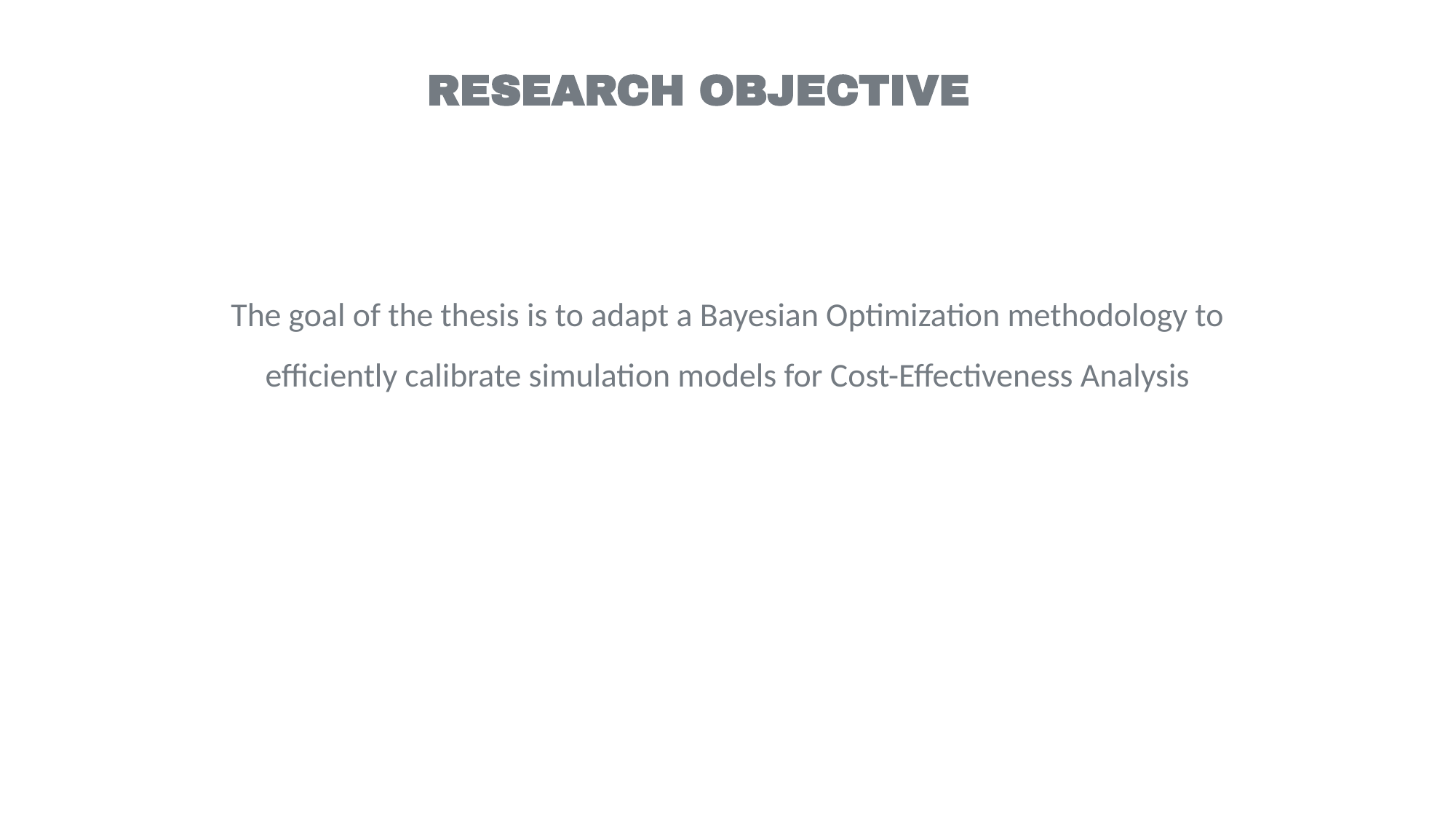

# Research objective
The goal of the thesis is to adapt a Bayesian Optimization methodology to efficiently calibrate simulation models for Cost-Effectiveness Analysis